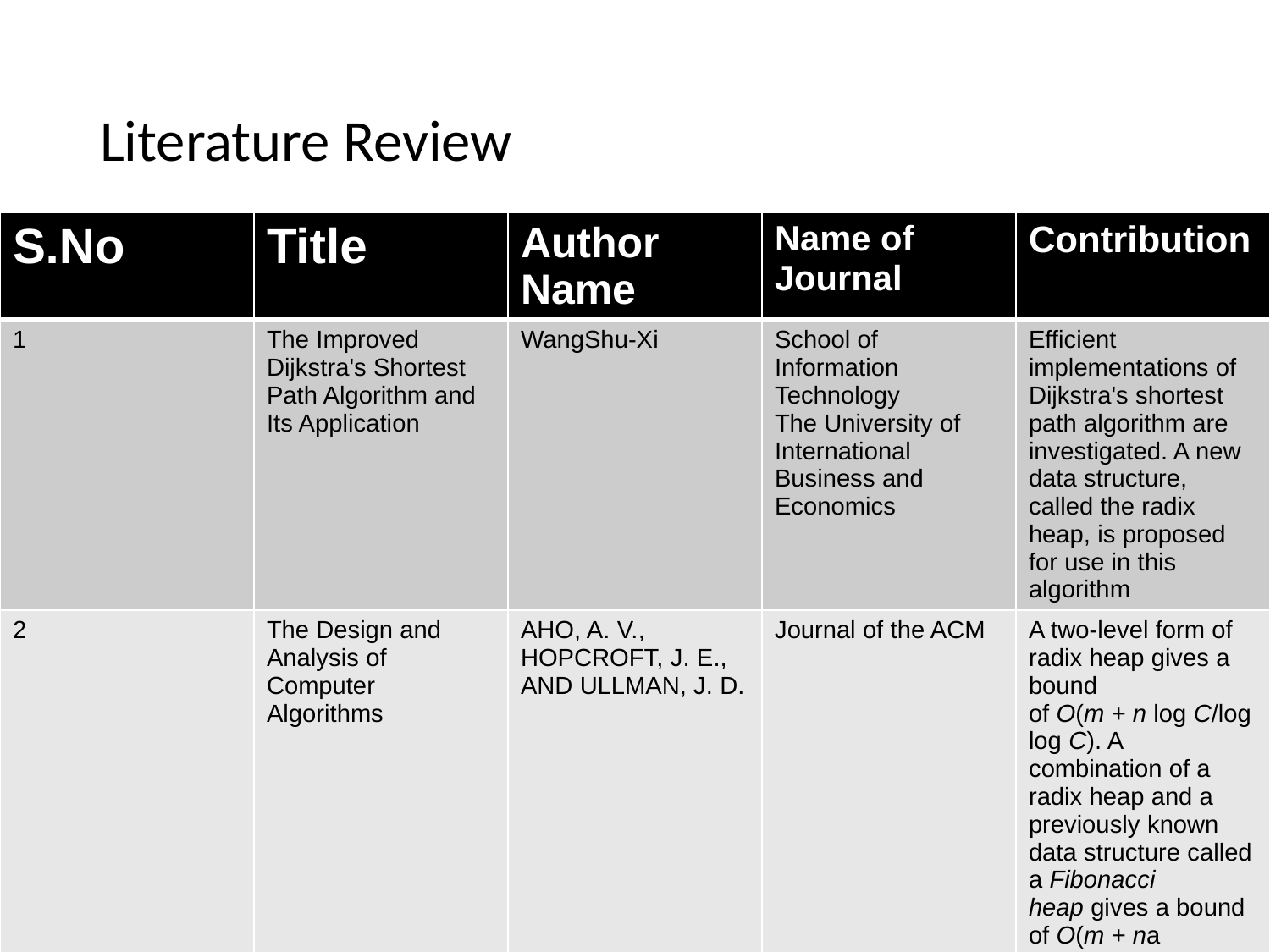

# Literature Review
| S.No | Title | Author Name | Name of Journal | Contribution |
| --- | --- | --- | --- | --- |
| 1 | The Improved Dijkstra's Shortest Path Algorithm and Its Application | WangShu-Xi | School of Information Technology The University of International Business and Economics | Efficient implementations of Dijkstra's shortest path algorithm are investigated. A new data structure, called the radix heap, is proposed for use in this algorithm |
| 2 | The Design and Analysis of Computer Algorithms | AHO, A. V., HOPCROFT, J. E., AND ULLMAN, J. D. | Journal of the ACM | A two-level form of radix heap gives a bound of O(m + n log C/log log C). A combination of a radix heap and a previously known data structure called a Fibonacci heap gives a bound of O(m + na @@@@log C). The best previously known bounds are O(m + n log n) using Fibonacci heaps alone and O(m log log C) using the priority queue structure |
| 3 | Research Articles in Simplified HTML: a Web-first format for HTML-based scholarly articles | Silvio Peroni Francesco Osborne Angelo Di Iorio Andrea Giovanni Nuzzolese | Peroni et al. (2017), PeerJ Comput. Science. | e. This paper introduces the Research Articles in Simplified HTML (or RASH), which is a Web-first format for writing HTML-based scholarly papers; it is accompanied by the RASH Framework, a set of tools for interacting with RASH-based articles. The paper also presents an evaluation that involved authors and reviewers of RASH articles submitted to the SAVE-SD 2015 and SAVE-SD 2016 workshops |

3